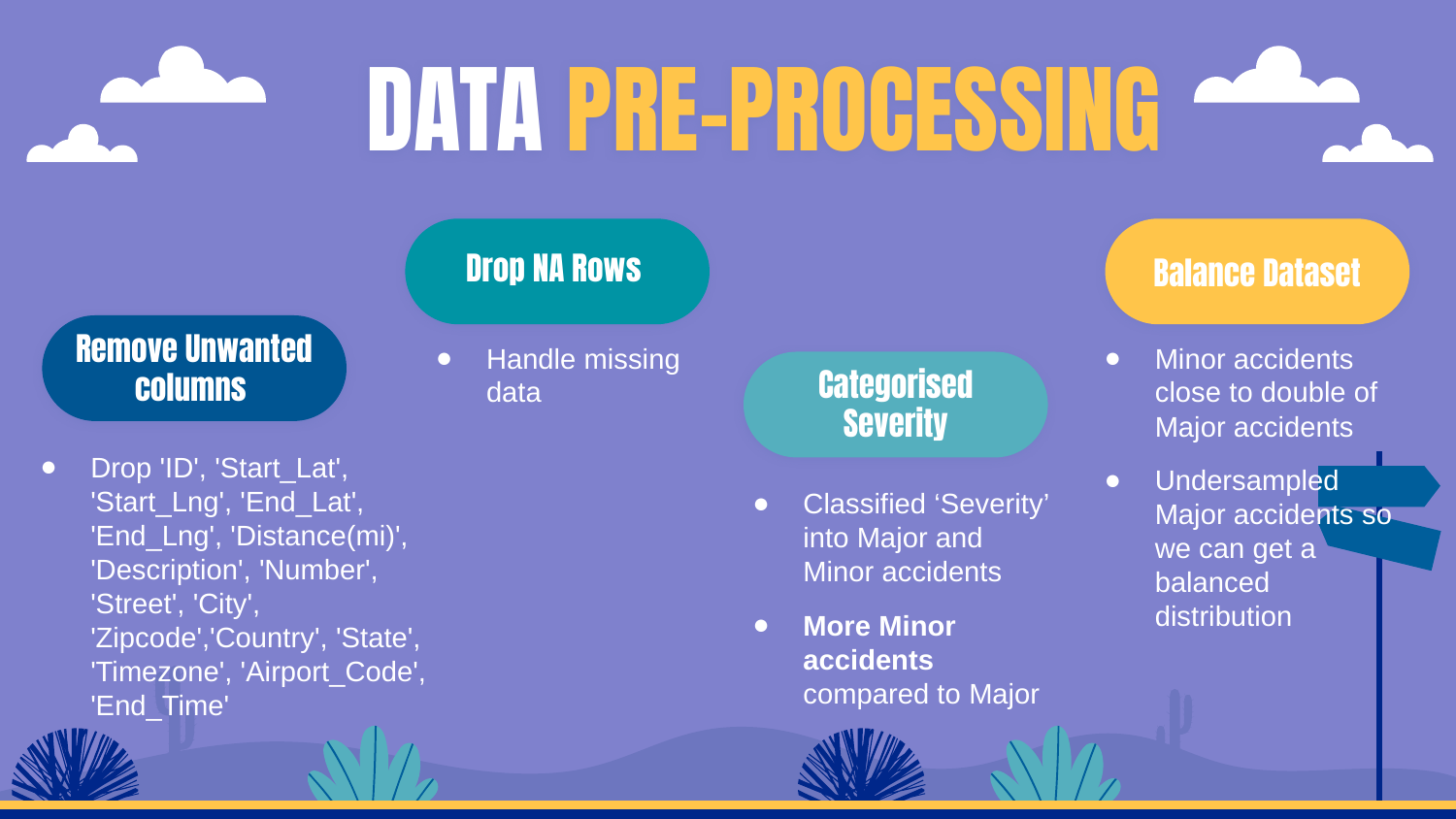

# DATA PRE-PROCESSING

Drop NA Rows
Balance Dataset

Remove Unwanted
columns
Handle missing data
Minor accidents close to double of Major accidents
Undersampled Major accidents so we can get a balanced distribution

Categorised Severity
Drop 'ID', 'Start_Lat', 'Start_Lng', 'End_Lat', 'End_Lng', 'Distance(mi)', 'Description', 'Number', 'Street', 'City', 'Zipcode','Country', 'State', 'Timezone', 'Airport_Code', 'End_Time'
Classified ‘Severity’ into Major and Minor accidents
More Minor accidents compared to Major